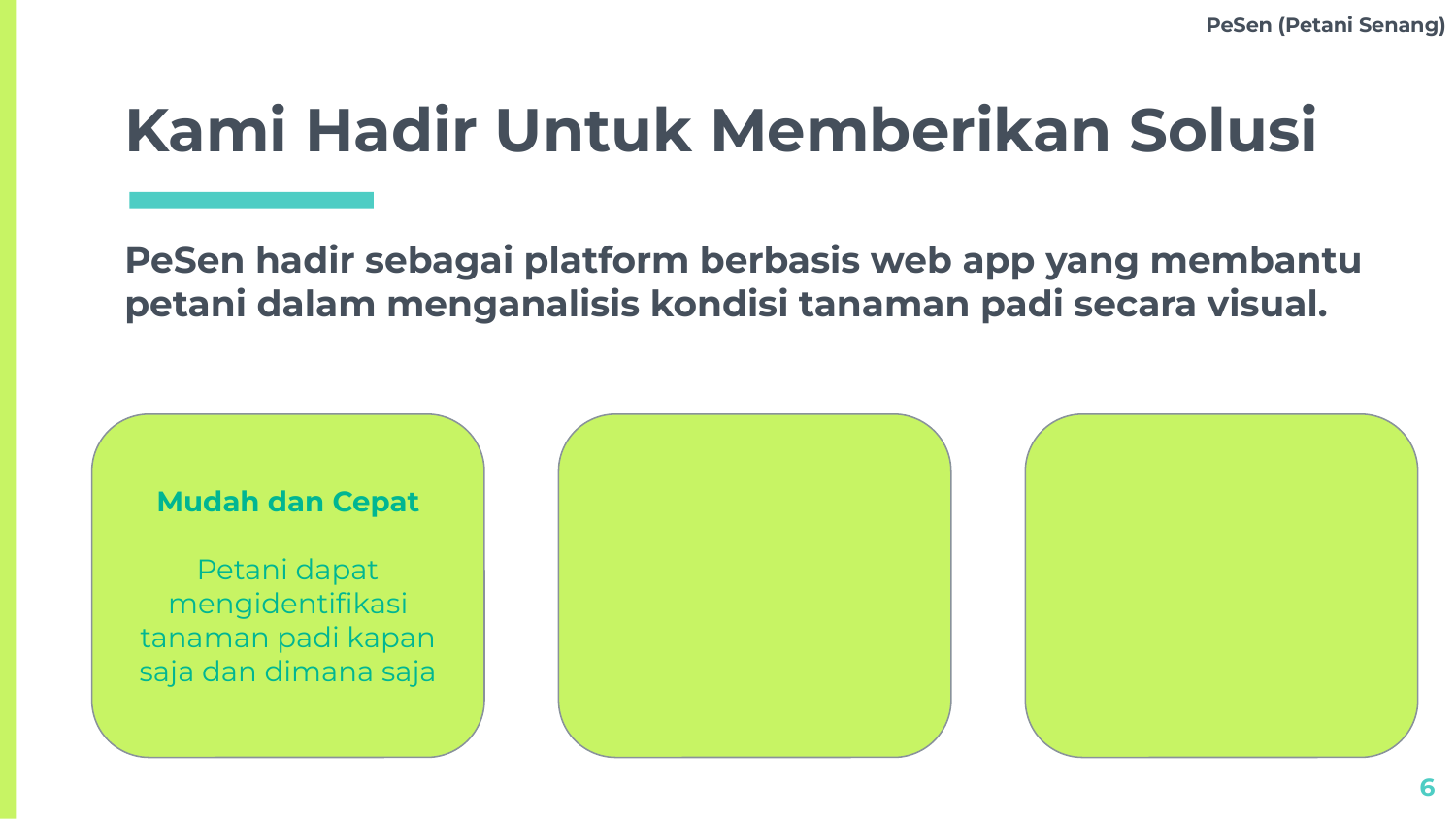

PeSen (Petani Senang)
# Kami Hadir Untuk Memberikan Solusi
PeSen hadir sebagai platform berbasis web app yang membantu petani dalam menganalisis kondisi tanaman padi secara visual.
Mudah dan Cepat

Petani dapat mengidentifikasi tanaman padi kapan saja dan dimana saja

6